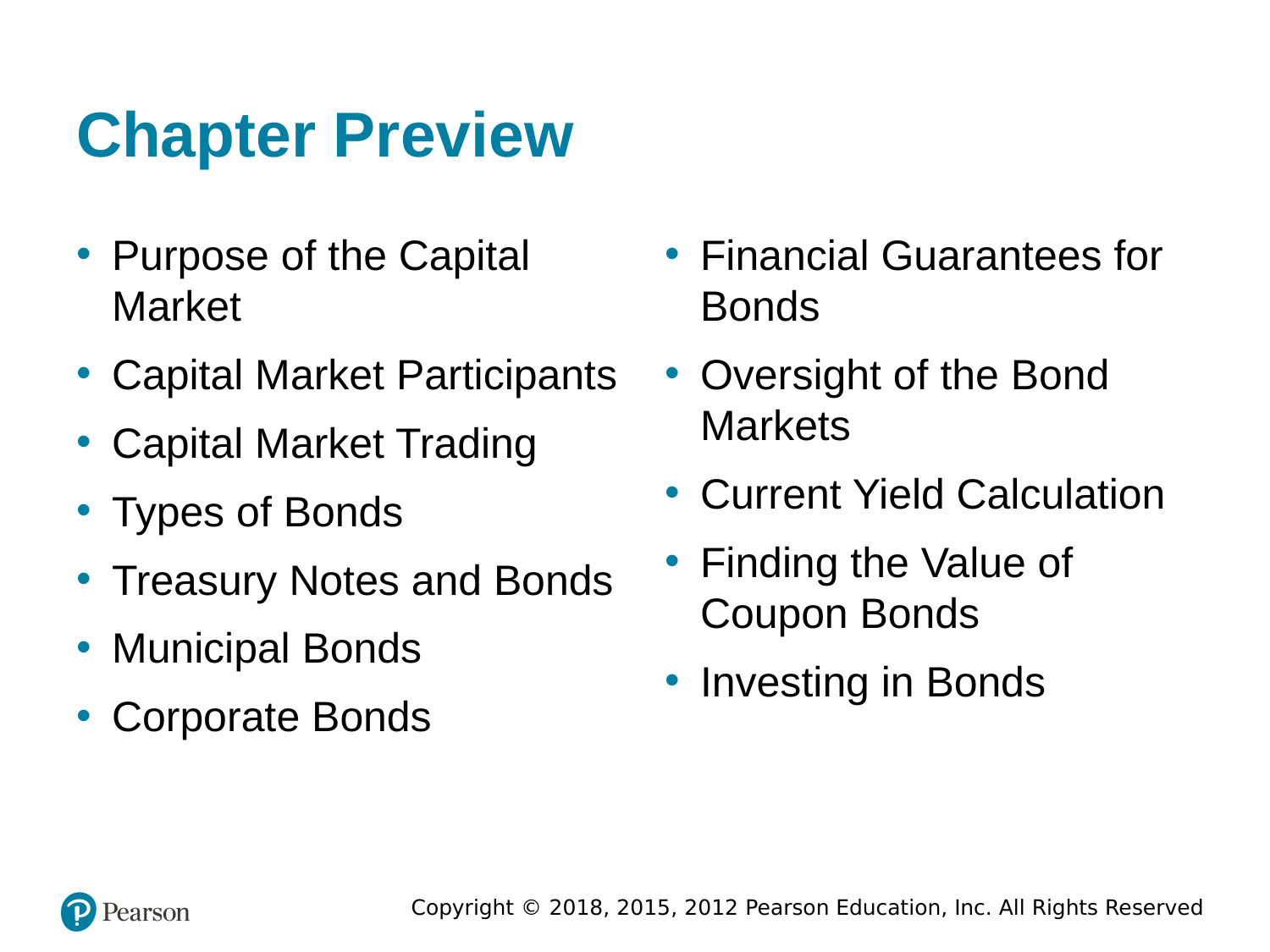

# Chapter Preview
Purpose of the Capital Market
Capital Market Participants
Capital Market Trading
Types of Bonds
Treasury Notes and Bonds
Municipal Bonds
Corporate Bonds
Financial Guarantees for Bonds
Oversight of the Bond Markets
Current Yield Calculation
Finding the Value of Coupon Bonds
Investing in Bonds